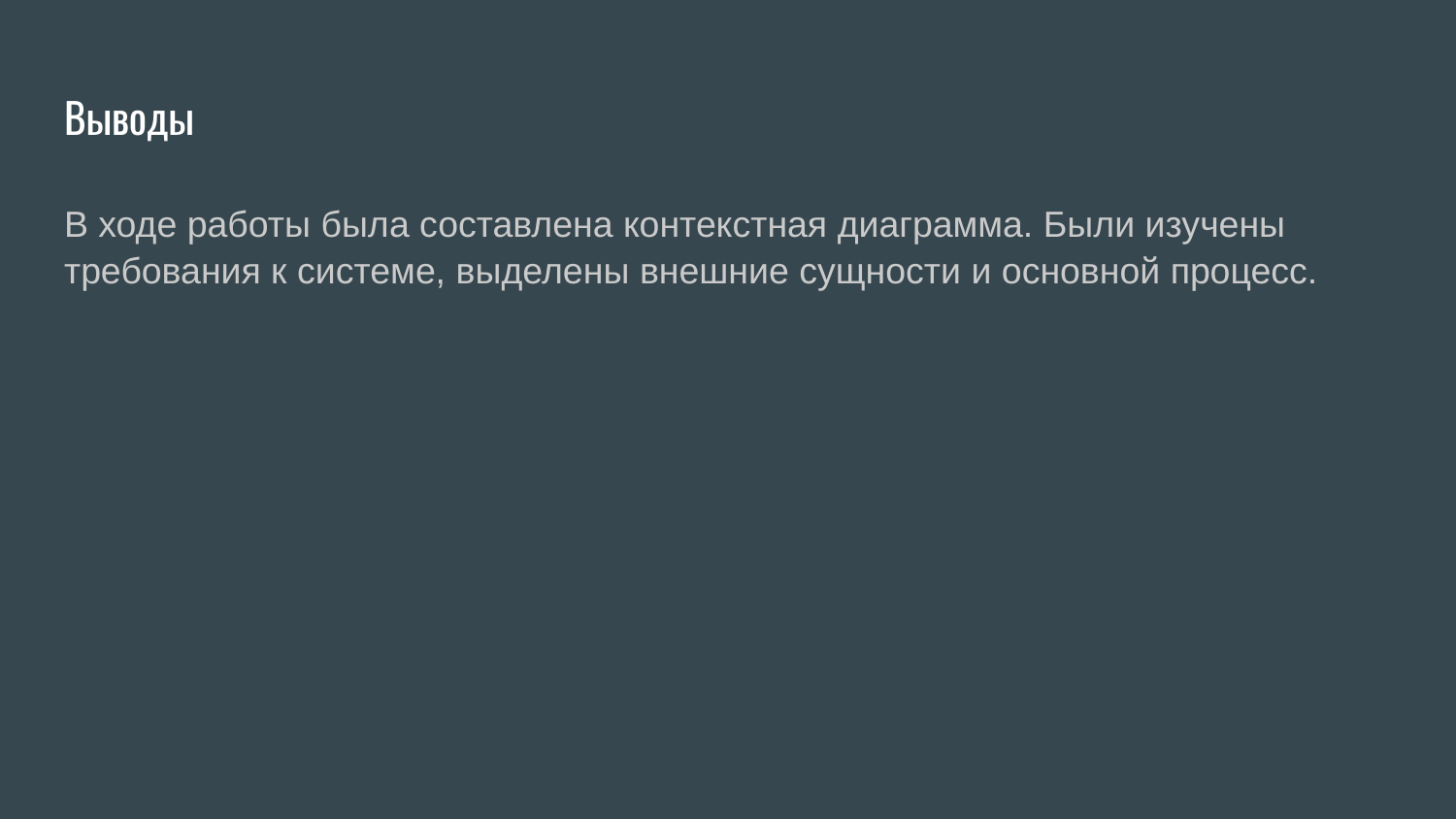

# Выводы
В ходе работы была составлена контекстная диаграмма. Были изучены требования к системе, выделены внешние сущности и основной процесс.